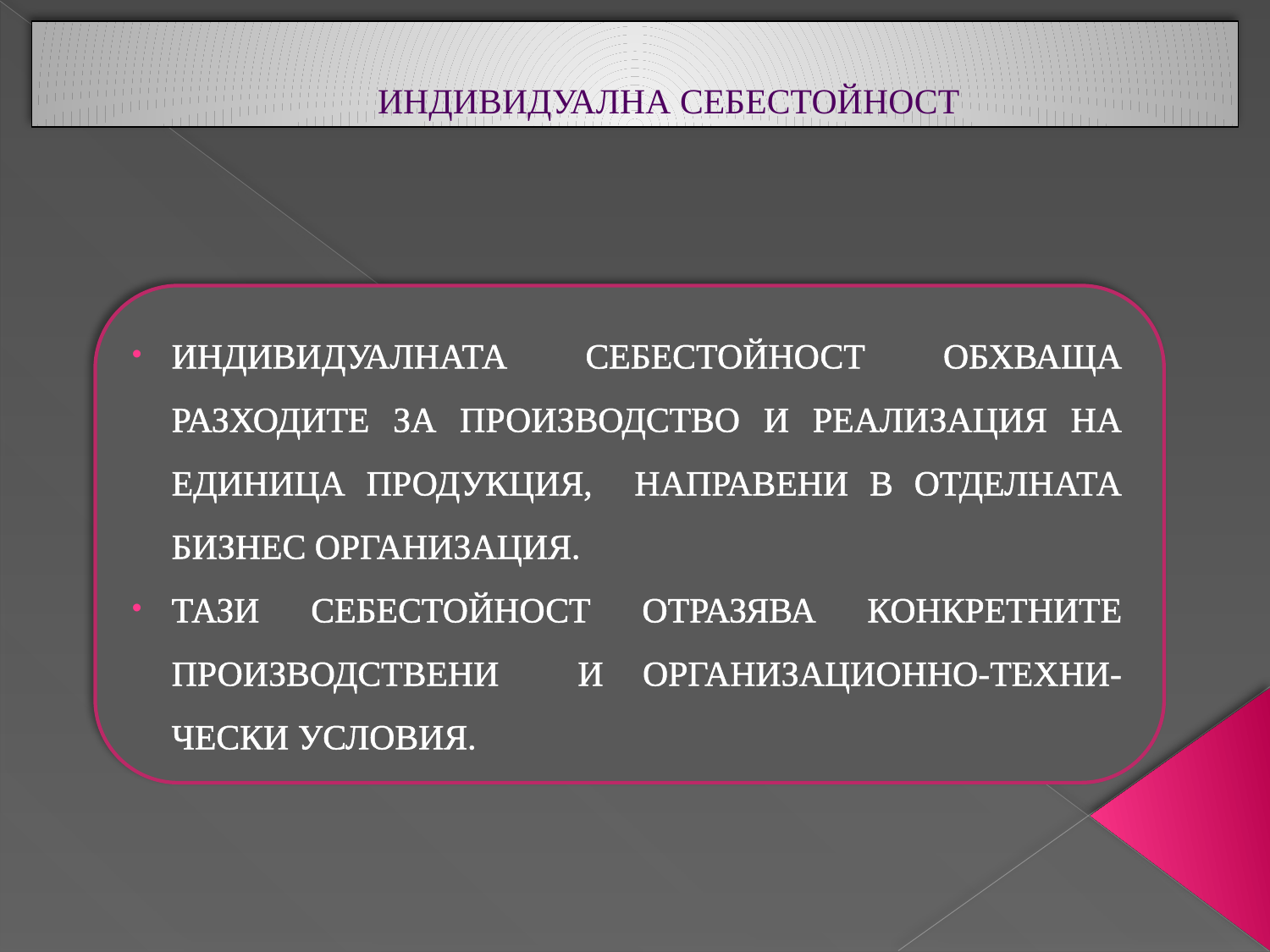

# ИНДИВИДУАЛНА СЕБЕСТОЙНОСТ
ИНДИВИДУАЛНАТА СЕБЕСТОЙНОСТ ОБХВАЩА РАЗХОДИТЕ ЗА ПРОИЗВОДСТВО И РЕАЛИЗАЦИЯ НА ЕДИНИЦА ПРОДУКЦИЯ,  НАПРАВЕНИ В ОТДЕЛНАТА БИЗНЕС ОРГАНИЗАЦИЯ.
ТАЗИ СЕБЕСТОЙНОСТ ОТРАЗЯВА КОНКРЕТНИТЕ ПРОИЗВОДСТВЕНИ  И ОРГАНИЗАЦИОННО-ТЕХНИ-ЧЕСКИ УСЛОВИЯ.